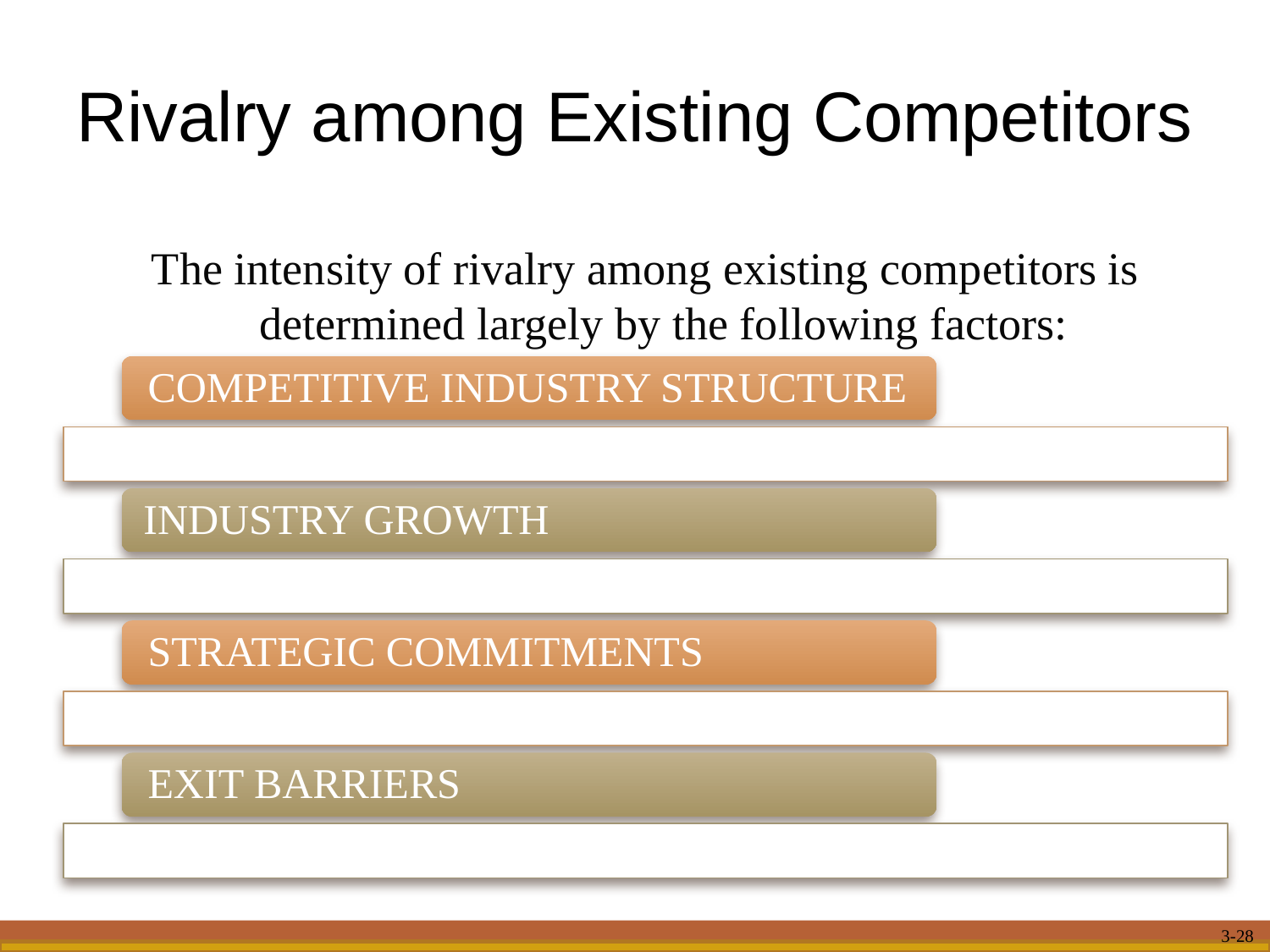

# Rivalry among Existing Competitors
The intensity of rivalry among existing competitors is determined largely by the following factors:
 COMPETITIVE INDUSTRY STRUCTURE
 INDUSTRY GROWTH
 STRATEGIC COMMITMENTS
 EXIT BARRIERS